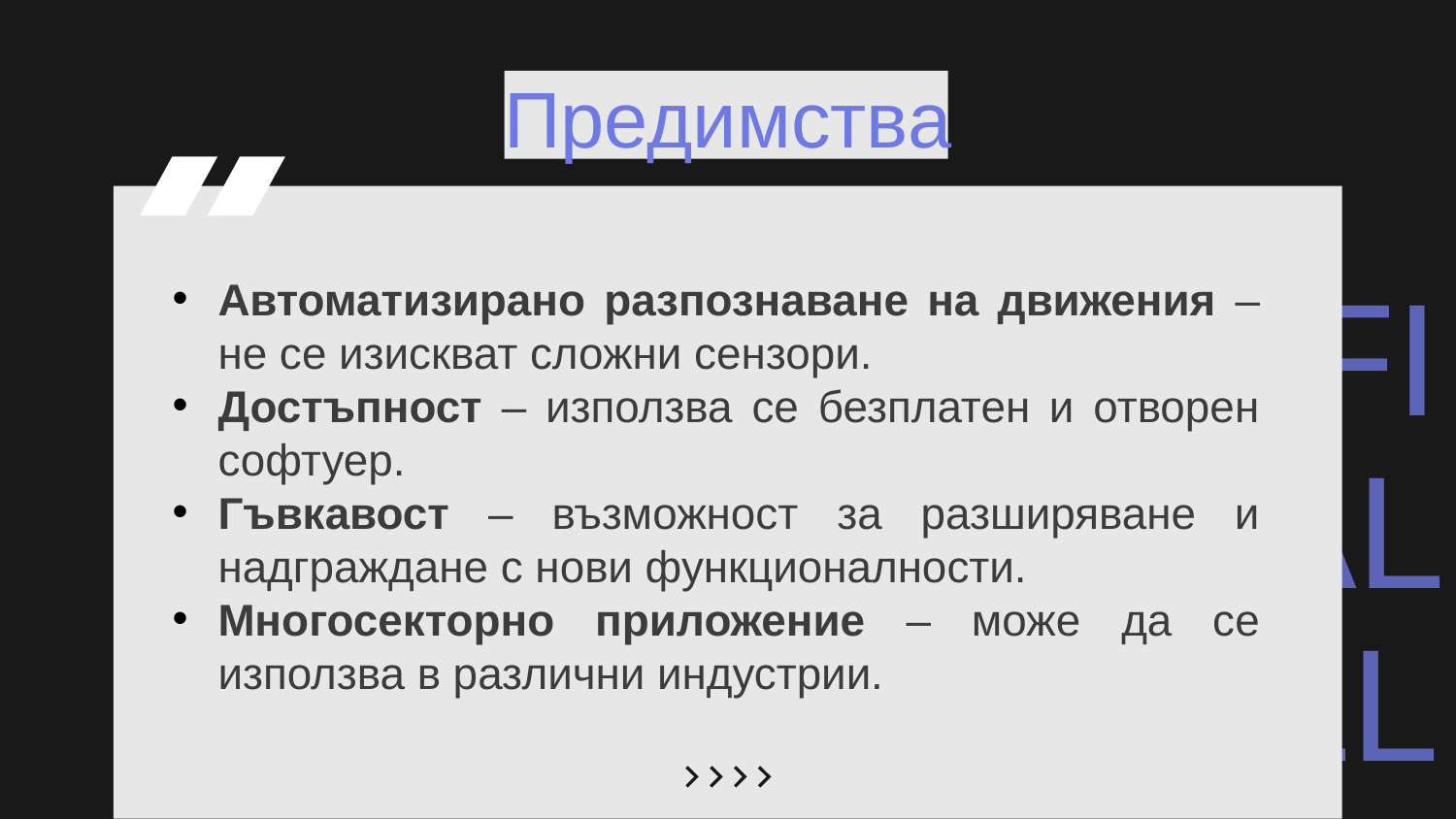

# Предимства

Автоматизирано разпознаване на движения – не се изискват сложни сензори.
Достъпност – използва се безплатен и отворен софтуер.
Гъвкавост – възможност за разширяване и надграждане с нови функционалности.
Многосекторно приложение – може да се използва в различни индустрии.